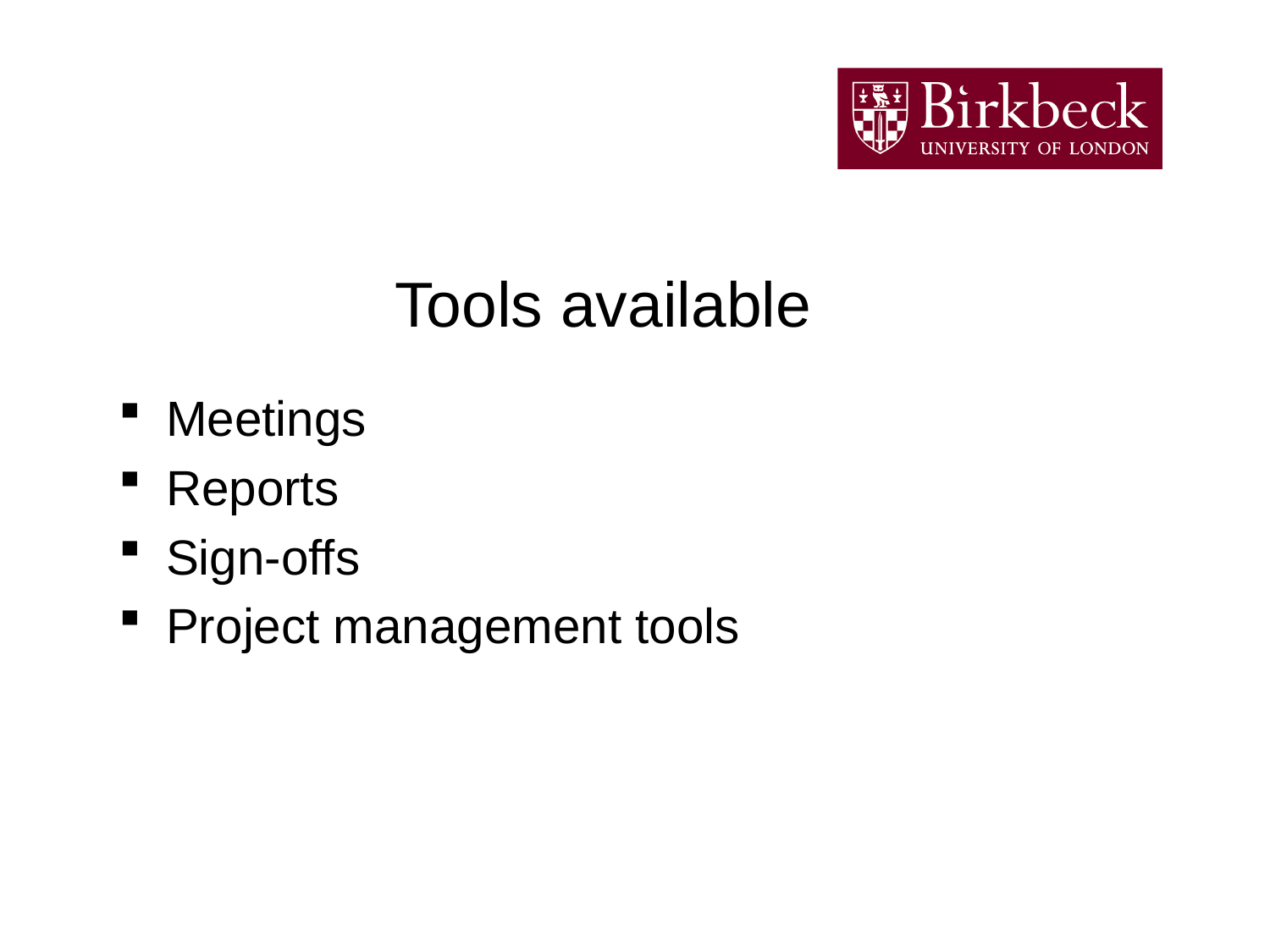

# Tools available
Meetings
Reports
Sign-offs
Project management tools